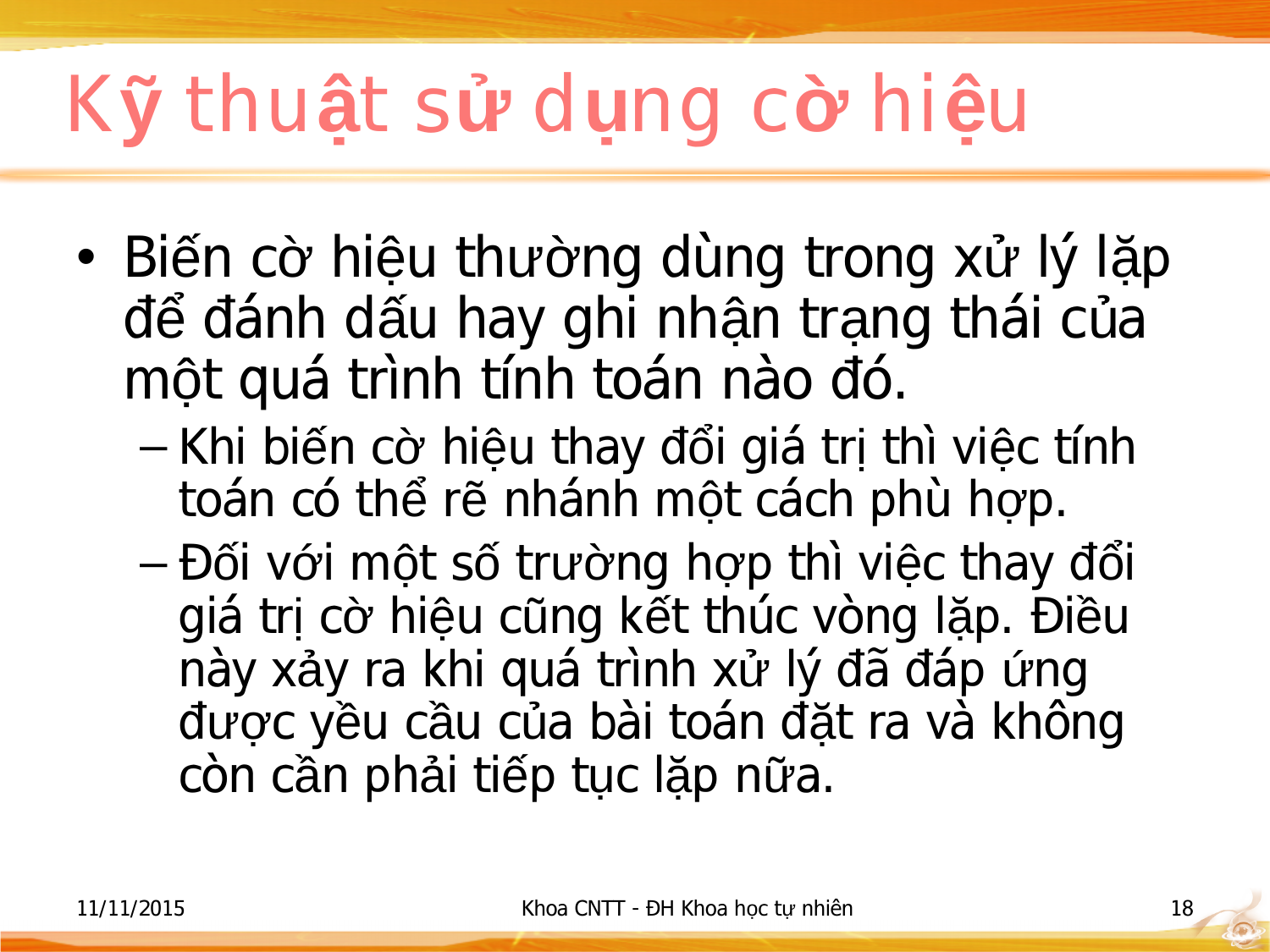

# Kỹ thuật sử dụng cờ hiệu
Biến cờ hiệu thường dùng trong xử lý lặp để đánh dấu hay ghi nhận trạng thái của một quá trình tính toán nào đó.
Khi biến cờ hiệu thay đổi giá trị thì việc tính toán có thể rẽ nhánh một cách phù hợp.
Đối với một số trường hợp thì việc thay đổi giá trị cờ hiệu cũng kết thúc vòng lặp. Điều này xảy ra khi quá trình xử lý đã đáp ứng được yều cầu của bài toán đặt ra và không còn cần phải tiếp tục lặp nữa.
11/11/2015
Khoa CNTT - ĐH Khoa học tự nhiên
18